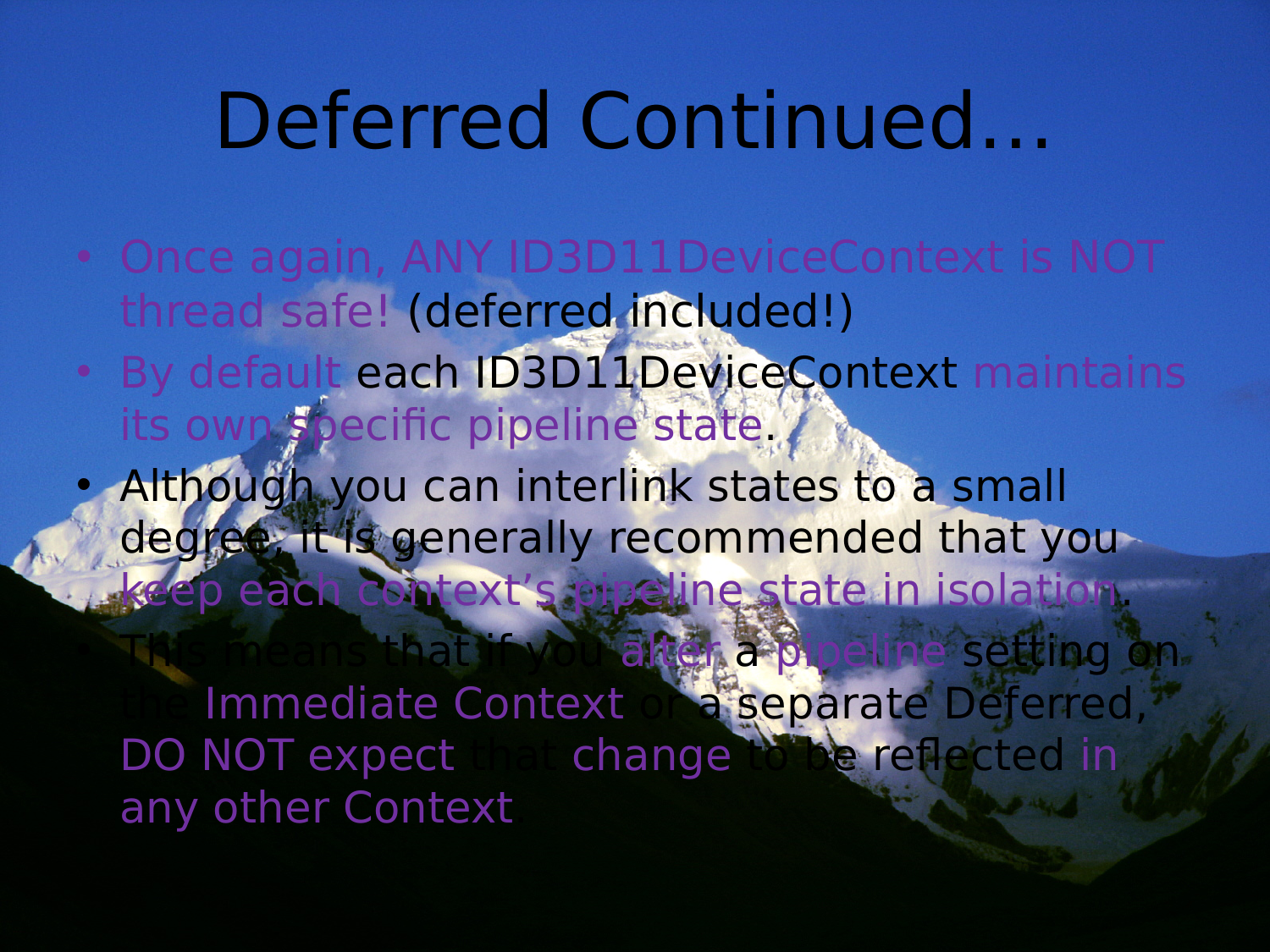

# Deferred Continued…
Once again, ANY ID3D11DeviceContext is NOT thread safe! (deferred included!)
By default each ID3D11DeviceContext maintains its own specific pipeline state.
Although you can interlink states to a small degree, it is generally recommended that you keep each context’s pipeline state in isolation.
This means that if you alter a pipeline setting on the Immediate Context or a separate Deferred, DO NOT expect that change to be reflected in any other Context.